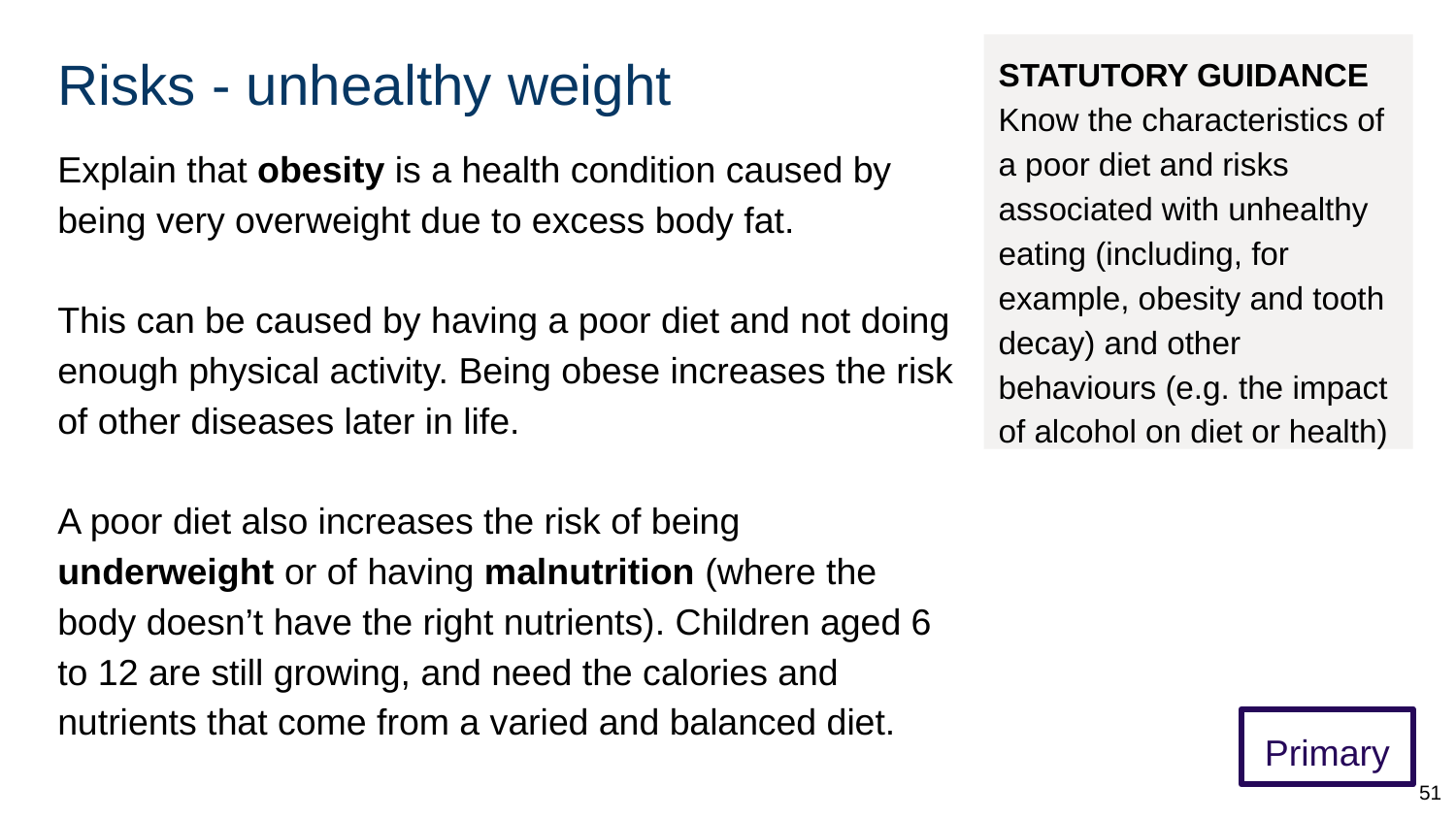

# Risks - unhealthy weight

STATUTORY GUIDANCE
Know the characteristics of a poor diet and risks associated with unhealthy eating (including, for example, obesity and tooth decay) and other behaviours (e.g. the impact of alcohol on diet or health)

Explain that obesity is a health condition caused by being very overweight due to excess body fat.

This can be caused by having a poor diet and not doing enough physical activity. Being obese increases the risk of other diseases later in life.

A poor diet also increases the risk of being underweight or of having malnutrition (where the body doesn’t have the right nutrients). Children aged 6 to 12 are still growing, and need the calories and nutrients that come from a varied and balanced diet.

Primary
51